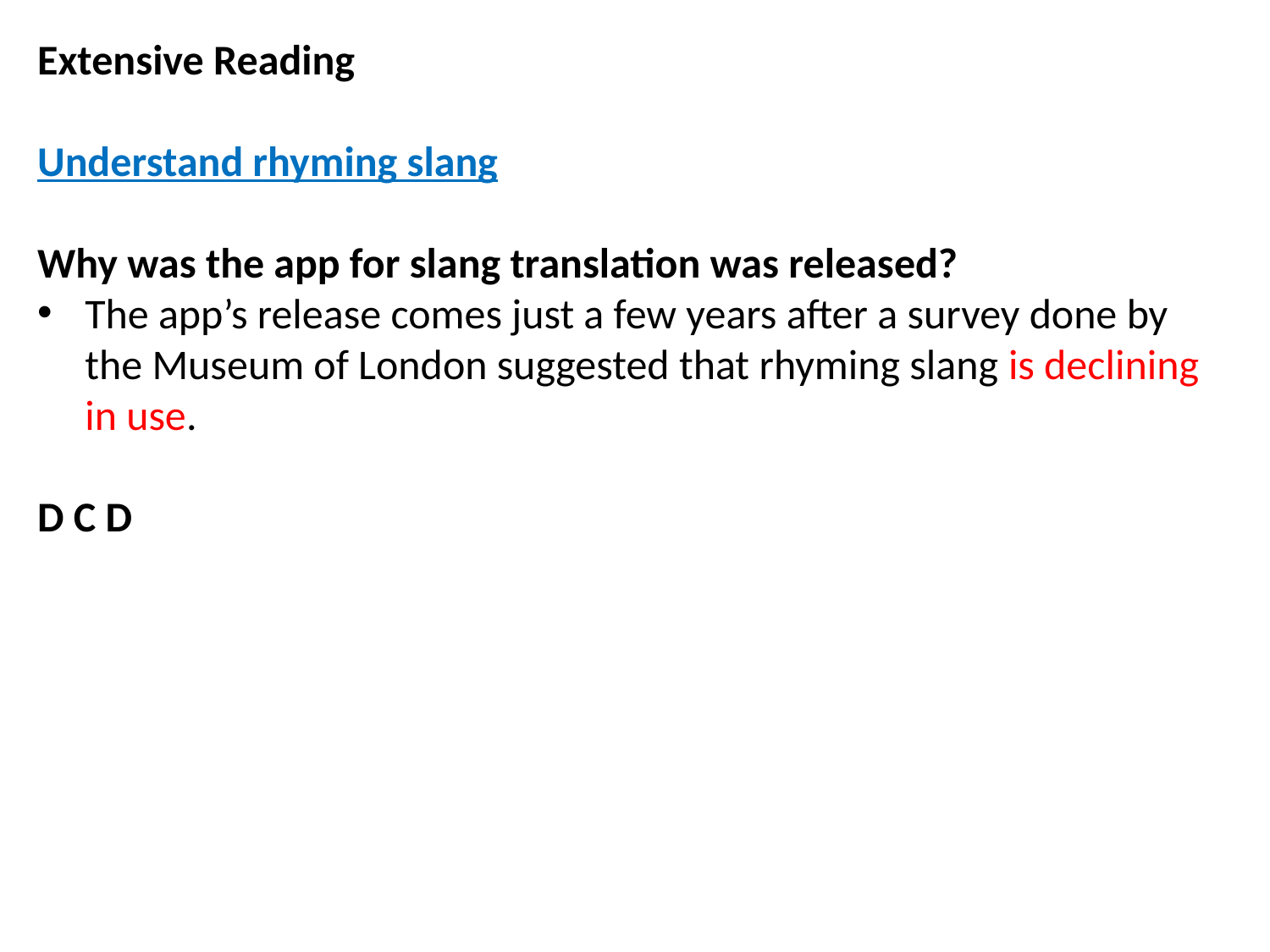

Extensive Reading

Understand rhyming slang

Why was the app for slang translation was released?
The app’s release comes just a few years after a survey done by the Museum of London suggested that rhyming slang is declining in use.

D C D